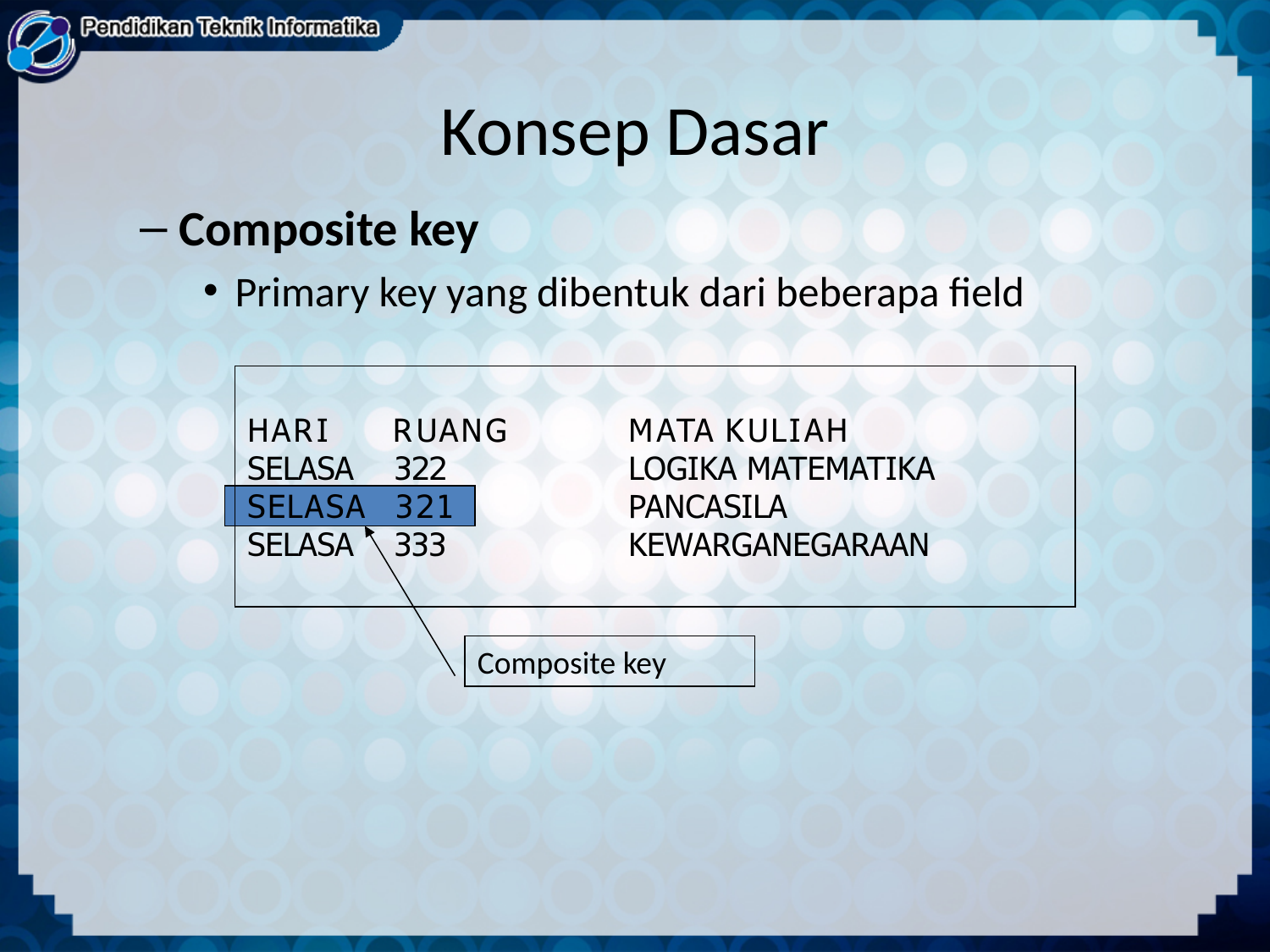

# Konsep Dasar
Composite key
Primary key yang dibentuk dari beberapa field

HARI	  RUANG	MATA KULIAH
SELASA	  322		LOGIKA MATEMATIKA
SELASA   321		PANCASILA
SELASA	  333		KEWARGANEGARAAN

Composite key